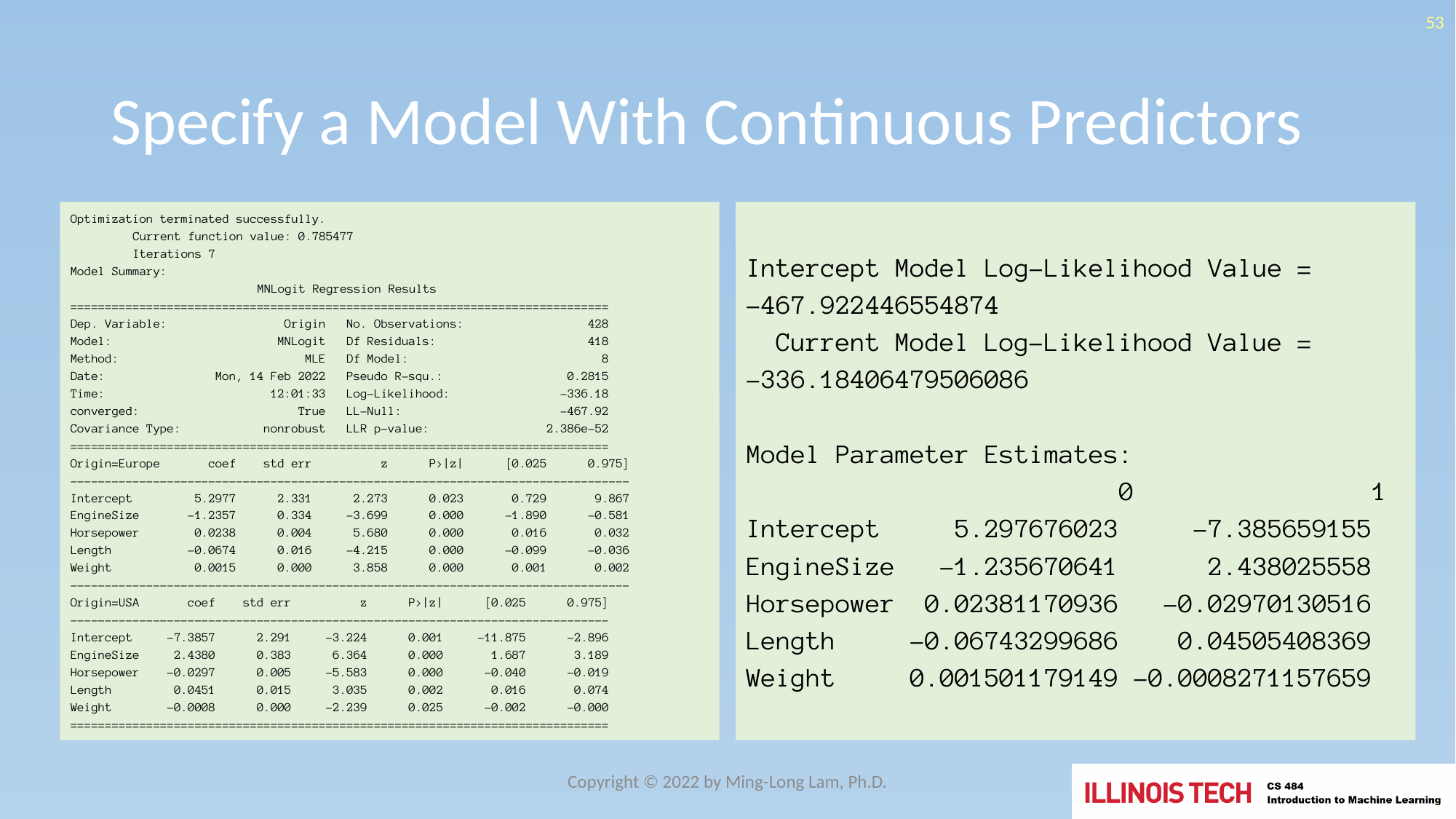

53
# Specify a Model With Continuous Predictors
Optimization terminated successfully.
         Current function value: 0.785477
         Iterations 7
Model Summary:
                           MNLogit Regression Results
==============================================================================
Dep. Variable:                 Origin   No. Observations:                  428
Model:                        MNLogit   Df Residuals:                      418
Method:                           MLE   Df Model:                            8
Date:                Mon, 14 Feb 2022   Pseudo R-squ.:                  0.2815
Time:                        12:01:33   Log-Likelihood:                -336.18
converged:                       True   LL-Null:                       -467.92
Covariance Type:            nonrobust   LLR p-value:                 2.386e-52
==============================================================================
Origin=Europe       coef    std err          z      P>|z|      [0.025      0.975]
---------------------------------------------------------------------------------
Intercept         5.2977      2.331      2.273      0.023       0.729       9.867
EngineSize       -1.2357      0.334     -3.699      0.000      -1.890      -0.581
Horsepower        0.0238      0.004      5.680      0.000       0.016       0.032
Length           -0.0674      0.016     -4.215      0.000      -0.099      -0.036
Weight            0.0015      0.000      3.858      0.000       0.001       0.002
---------------------------------------------------------------------------------
Origin=USA       coef    std err          z      P>|z|      [0.025      0.975]
------------------------------------------------------------------------------
Intercept     -7.3857      2.291     -3.224      0.001     -11.875      -2.896
EngineSize     2.4380      0.383      6.364      0.000       1.687       3.189
Horsepower    -0.0297      0.005     -5.583      0.000      -0.040      -0.019
Length         0.0451      0.015      3.035      0.002       0.016       0.074
Weight        -0.0008      0.000     -2.239      0.025      -0.002      -0.000
==============================================================================
Intercept Model Log-Likelihood Value =
-467.922446554874
  Current Model Log-Likelihood Value =
-336.18406479506086

Model Parameter Estimates:
                         0                1
Intercept     5.297676023     -7.385659155
EngineSize   -1.235670641      2.438025558
Horsepower  0.02381170936   -0.02970130516
Length     -0.06743299686    0.04505408369
Weight     0.001501179149 -0.0008271157659
Copyright © 2022 by Ming-Long Lam, Ph.D.